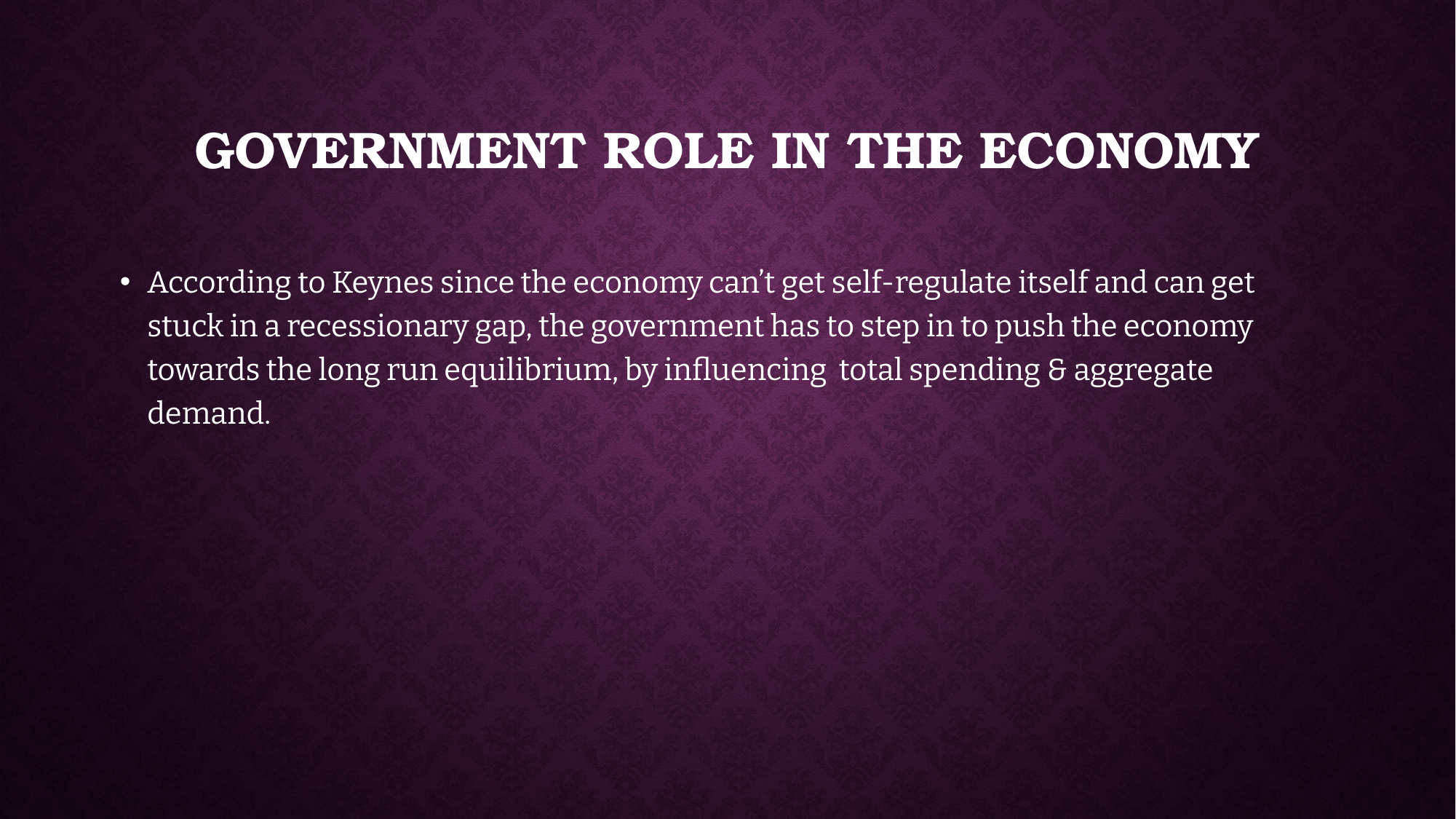

# Government role in the economy
According to Keynes since the economy can’t get self-regulate itself and can get stuck in a recessionary gap, the government has to step in to push the economy towards the long run equilibrium, by influencing  total spending & aggregate demand.